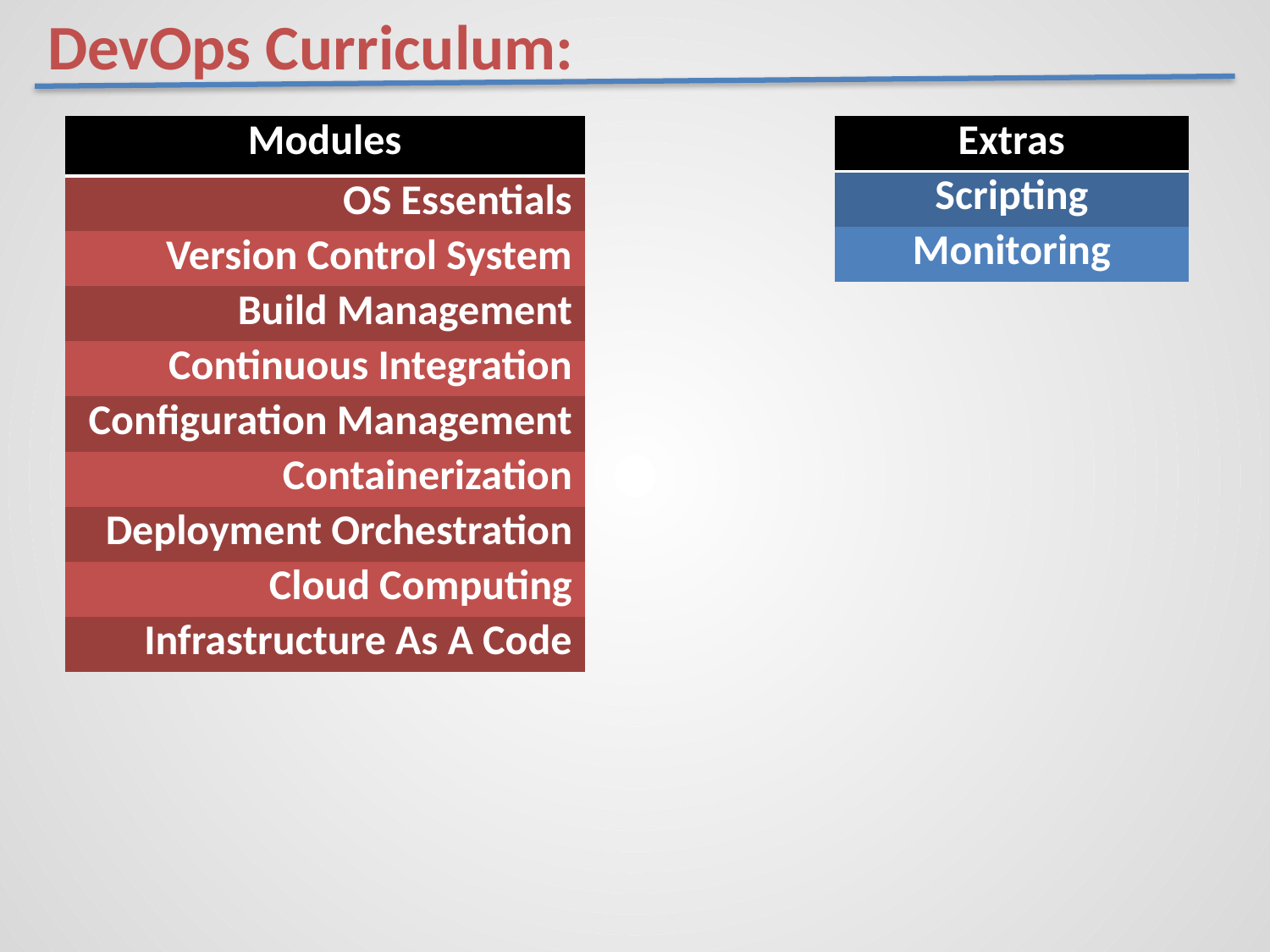

DevOps Curriculum:
| Modules |
| --- |
| OS Essentials |
| Version Control System |
| Build Management |
| Continuous Integration |
| Configuration Management |
| Containerization |
| Deployment Orchestration |
| Cloud Computing |
| Infrastructure As A Code |
| Extras |
| --- |
| Scripting |
| Monitoring |